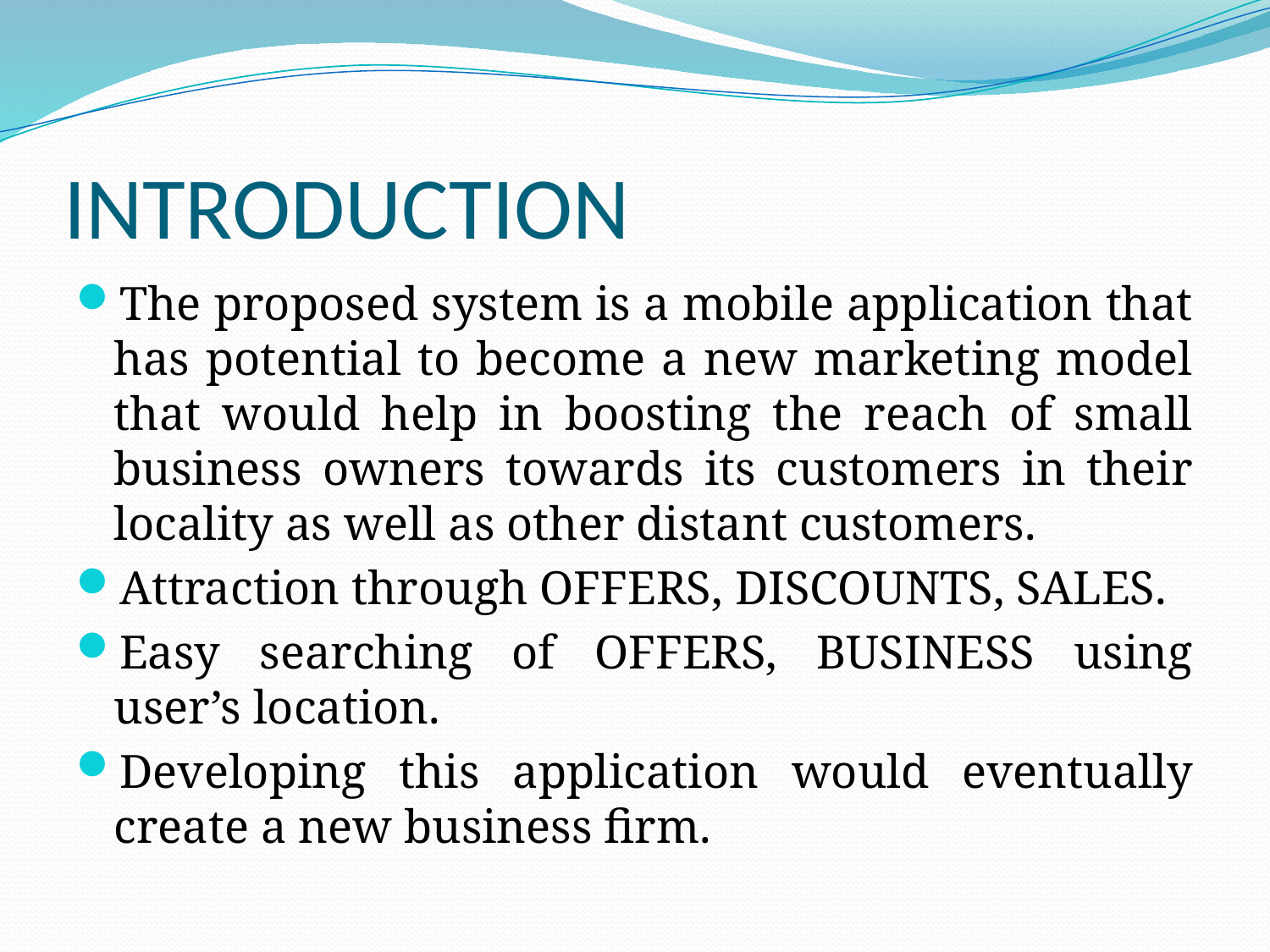

# INTRODUCTION
The proposed system is a mobile application that has potential to become a new marketing model that would help in boosting the reach of small business owners towards its customers in their locality as well as other distant customers.
Attraction through OFFERS, DISCOUNTS, SALES.
Easy searching of OFFERS, BUSINESS using user’s location.
Developing this application would eventually create a new business firm.